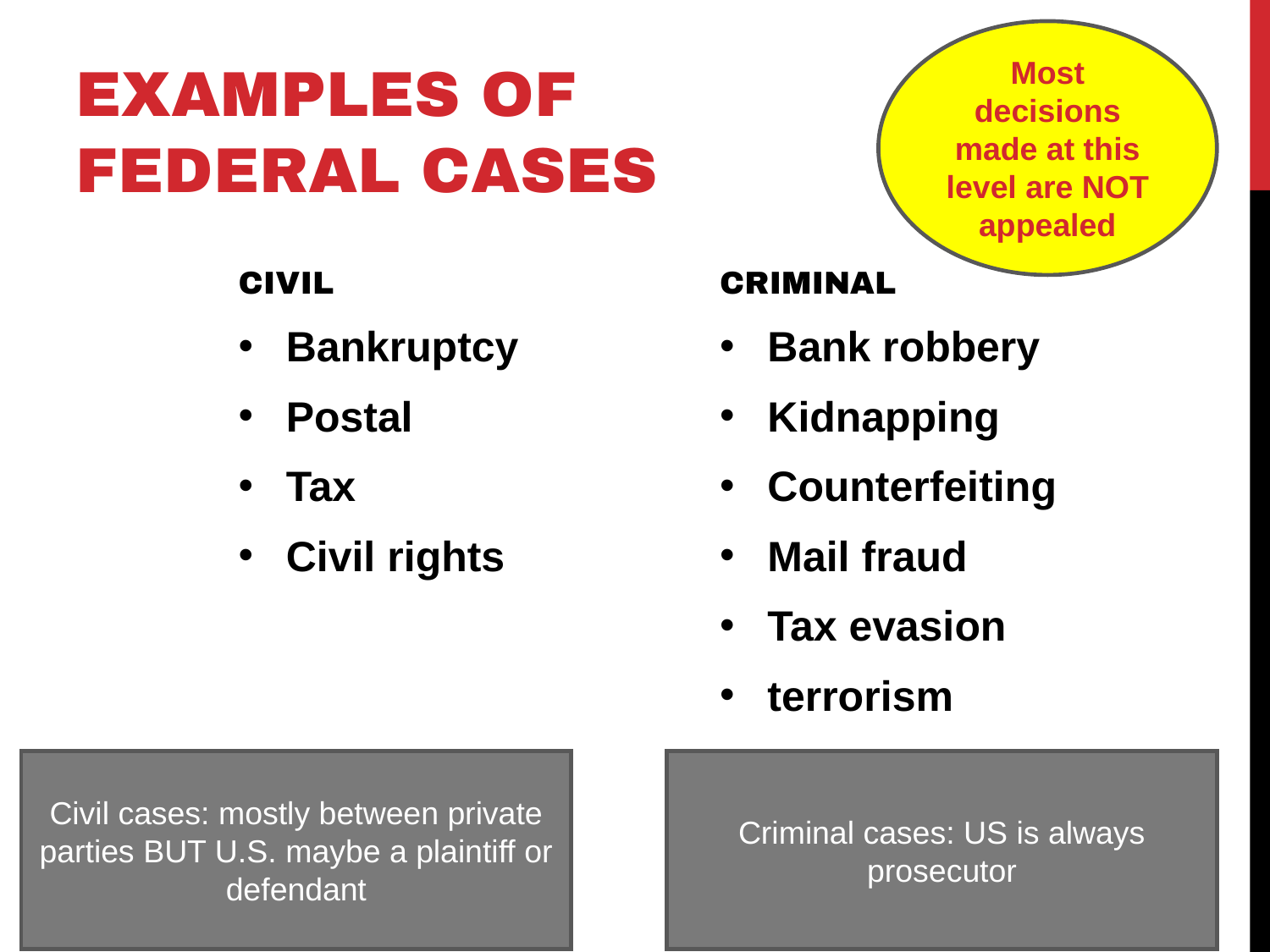

EXAMPLES OF FEDERAL CASES
Most decisions made at this level are NOT appealed
CIVIL
CRIMINAL
Bankruptcy
Postal
Tax
Civil rights
Bank robbery
Kidnapping
Counterfeiting
Mail fraud
Tax evasion
terrorism
Civil cases: mostly between private parties BUT U.S. maybe a plaintiff or defendant
Criminal cases: US is always prosecutor